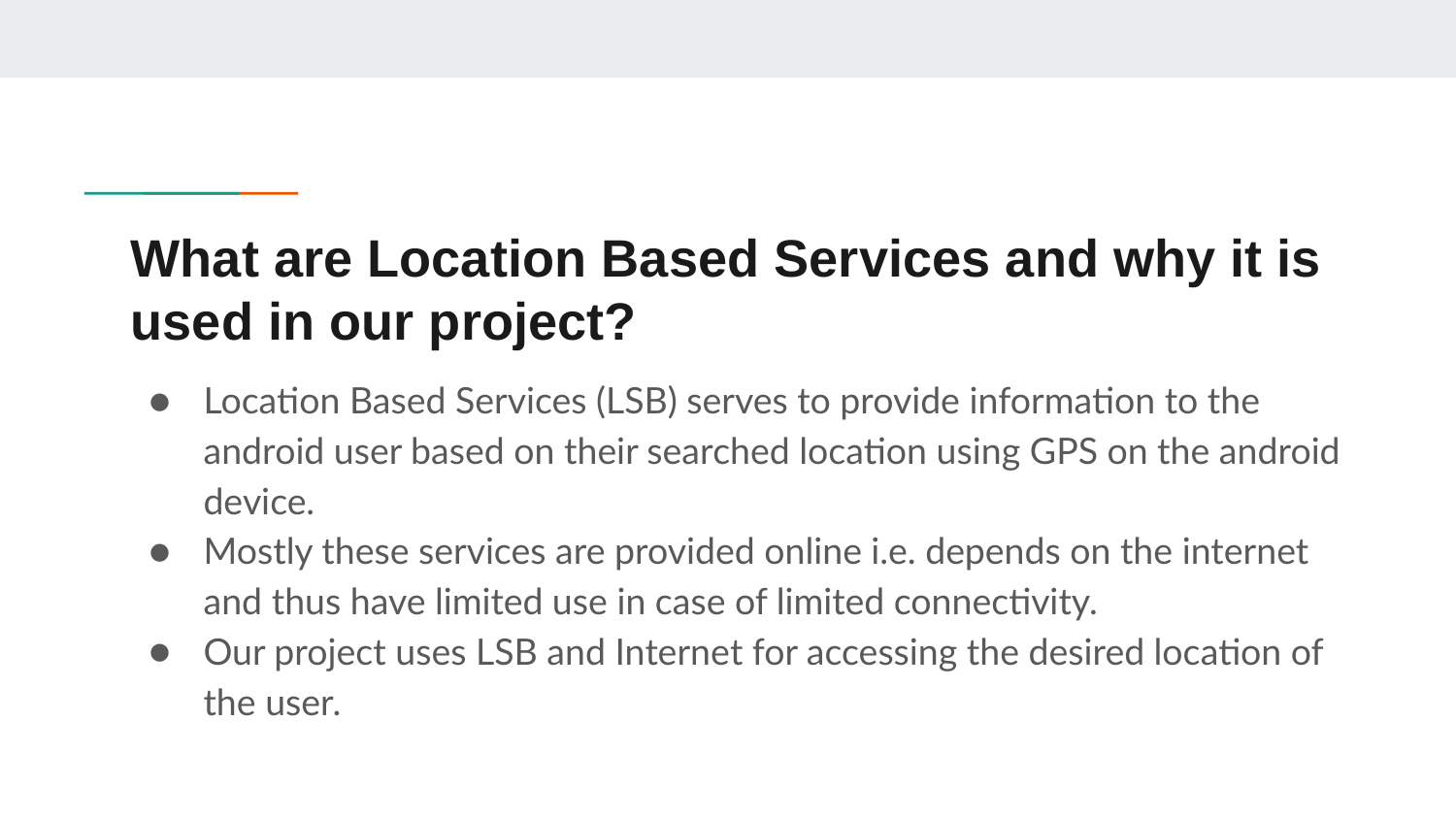

# What are Location Based Services and why it is used in our project?
Location Based Services (LSB) serves to provide information to the android user based on their searched location using GPS on the android device.
Mostly these services are provided online i.e. depends on the internet and thus have limited use in case of limited connectivity.
Our project uses LSB and Internet for accessing the desired location of the user.